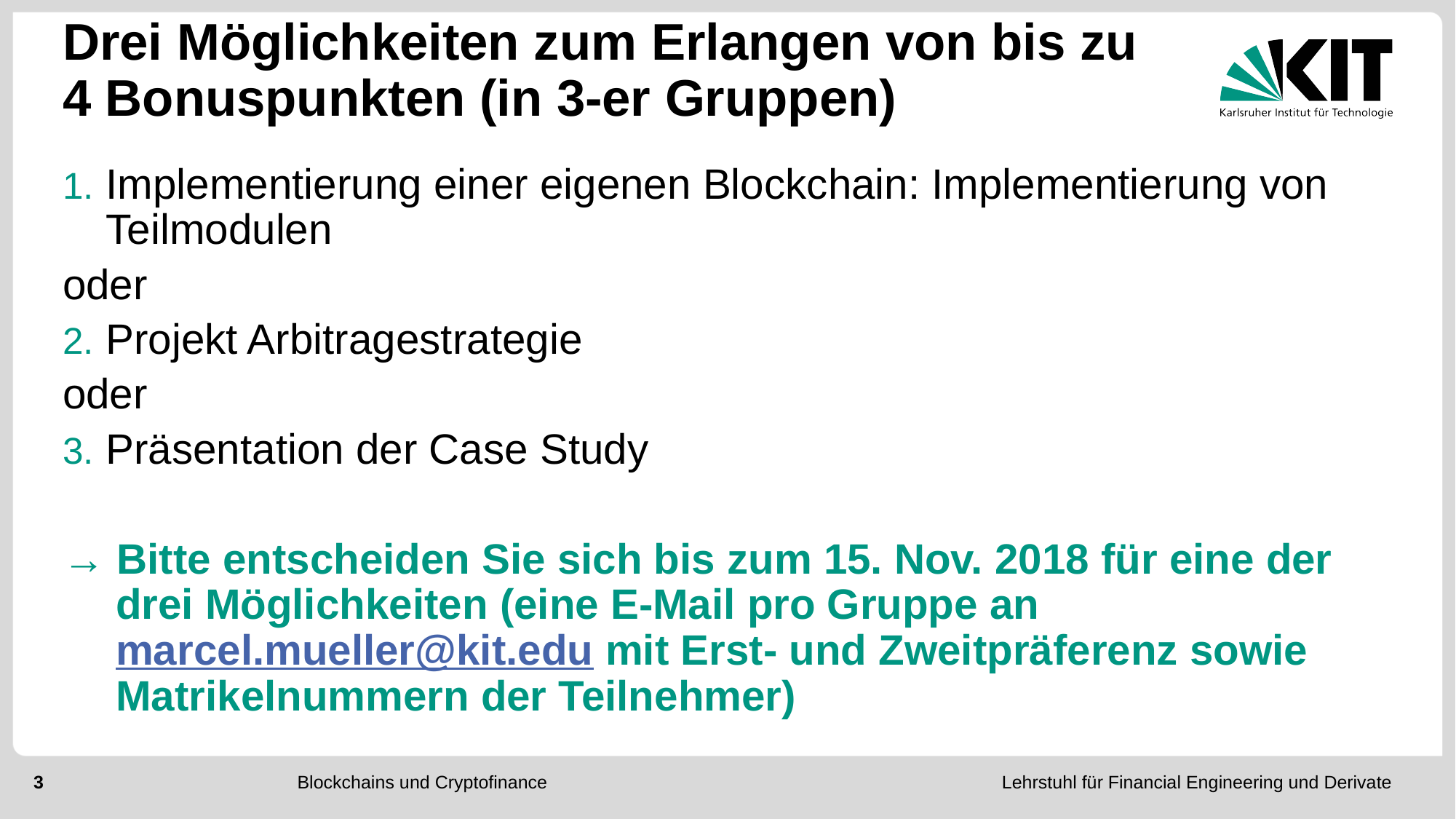

# Drei Möglichkeiten zum Erlangen von bis zu 4 Bonuspunkten (in 3-er Gruppen)
Implementierung einer eigenen Blockchain: Implementierung von Teilmodulen
oder
Projekt Arbitragestrategie
oder
Präsentation der Case Study

→ Bitte entscheiden Sie sich bis zum 15. Nov. 2018 für eine der drei Möglichkeiten (eine E-Mail pro Gruppe an marcel.mueller@kit.edu mit Erst- und Zweitpräferenz sowie Matrikelnummern der Teilnehmer)
3